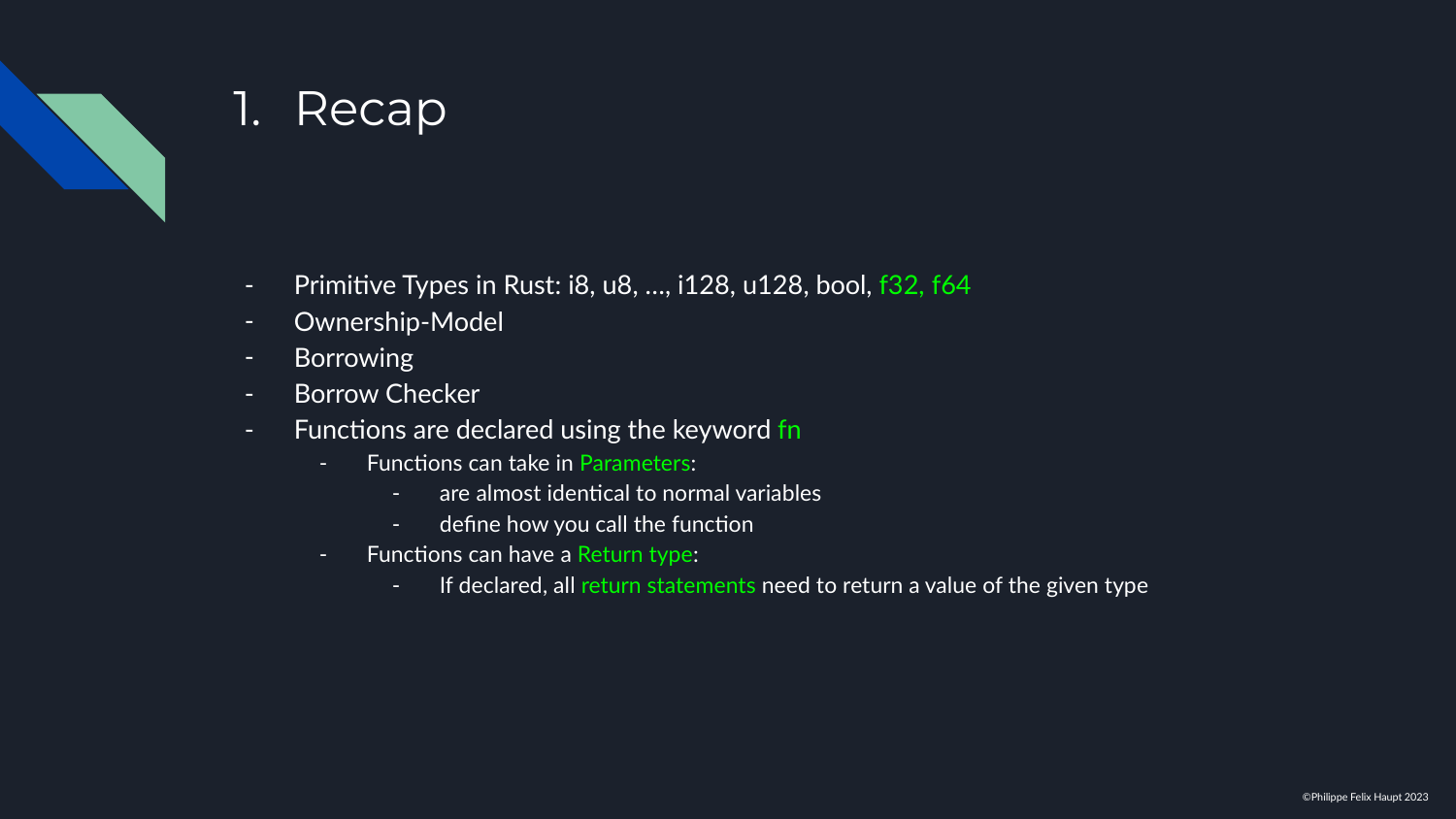

# Recap
Primitive Types in Rust: i8, u8, …, i128, u128, bool, f32, f64
Ownership-Model
Borrowing
Borrow Checker
Functions are declared using the keyword fn
Functions can take in Parameters:
are almost identical to normal variables
define how you call the function
Functions can have a Return type:
If declared, all return statements need to return a value of the given type
©Philippe Felix Haupt 2023